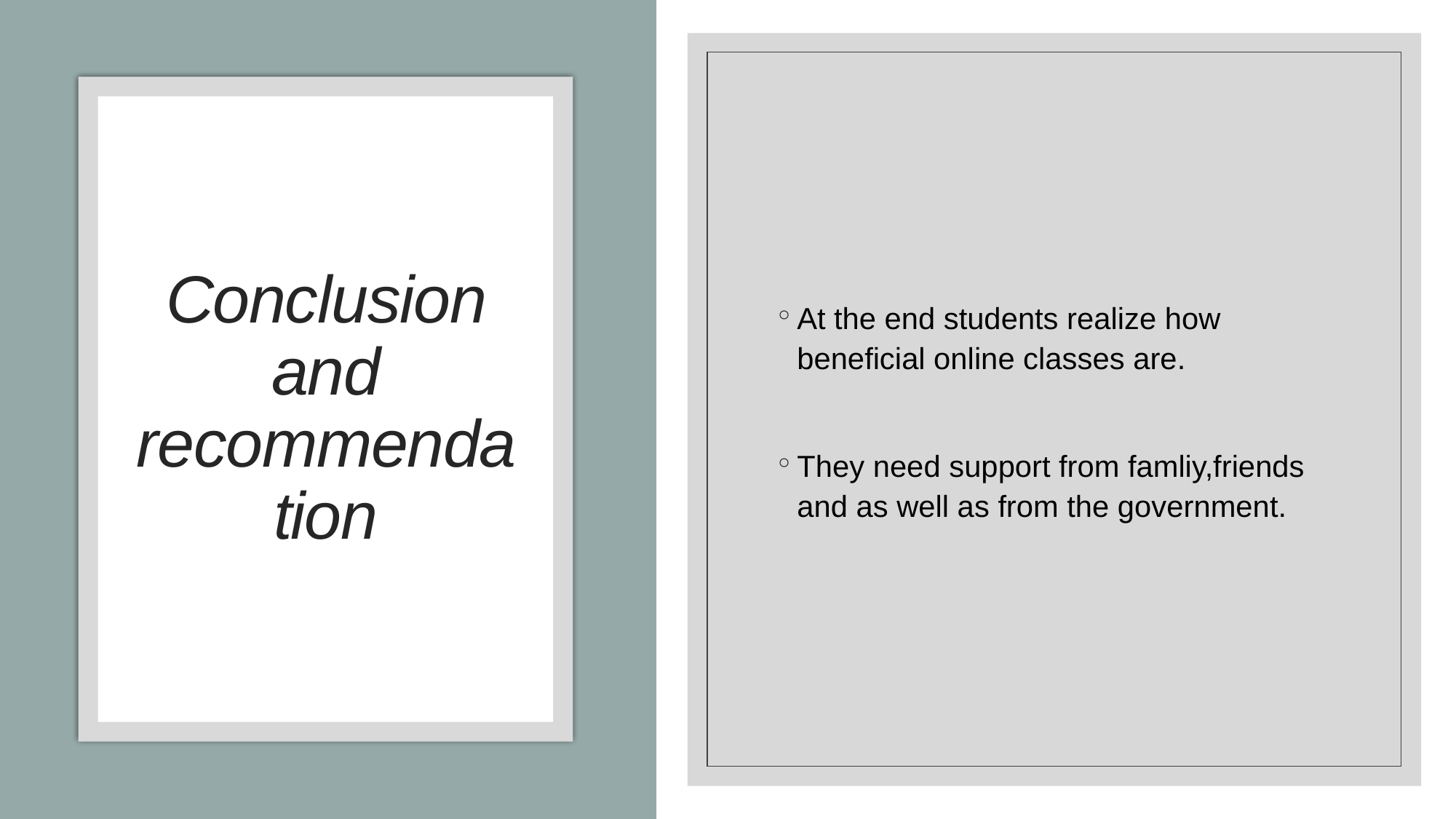

At the end students realize how beneficial online classes are.

They need support from famliy,friends and as well as from the government.
# Conclusion and recommendation